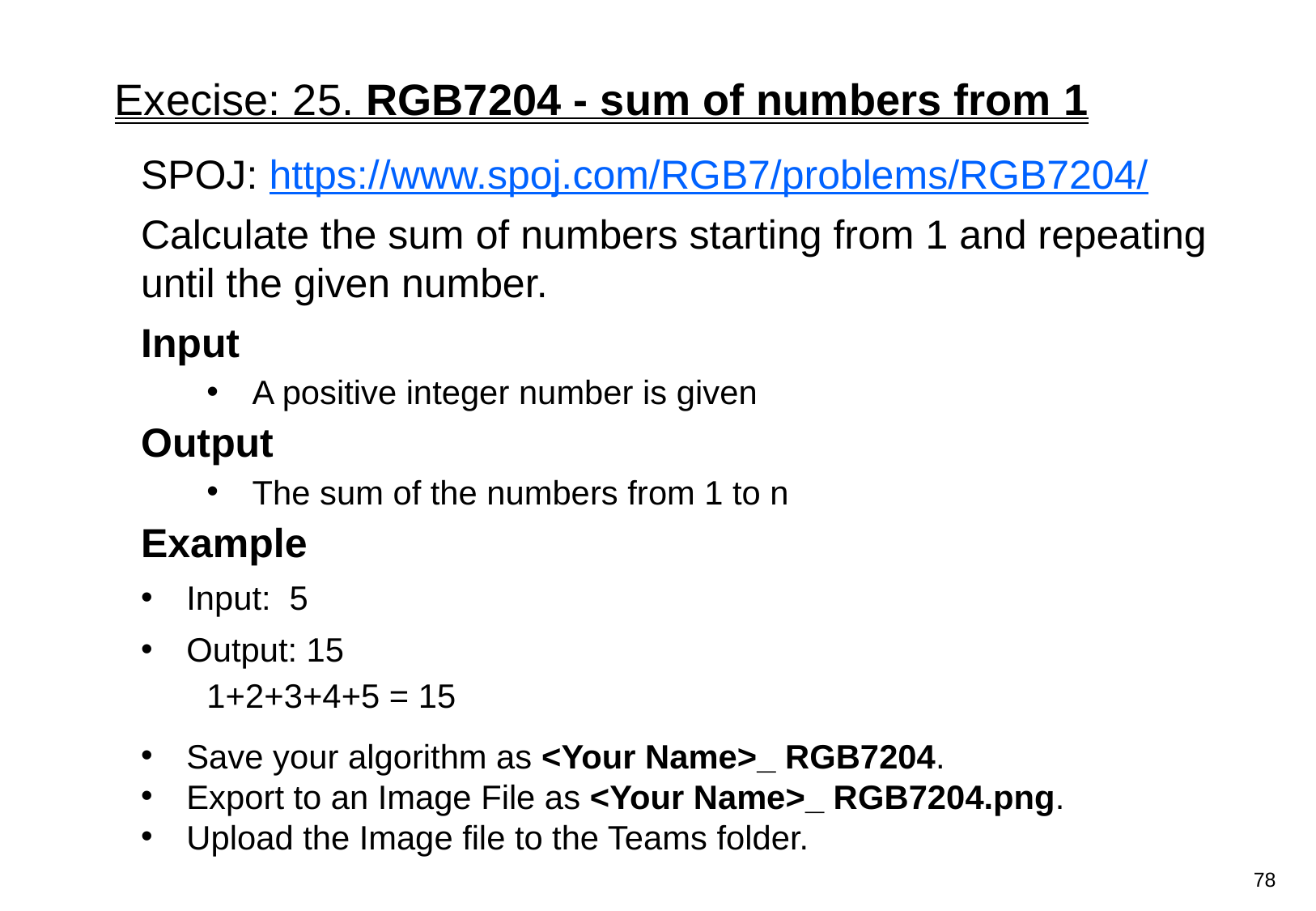

# Execise: 25. RGB7204 - sum of numbers from 1
SPOJ: https://www.spoj.com/RGB7/problems/RGB7204/
Calculate the sum of numbers starting from 1 and repeating until the given number.
Input
A positive integer number is given
Output
The sum of the numbers from 1 to n
Example
Input:  5
Output: 15
1+2+3+4+5 = 15
Save your algorithm as <Your Name>_ RGB7204.
Export to an Image File as <Your Name>_ RGB7204.png.
Upload the Image file to the Teams folder.

78